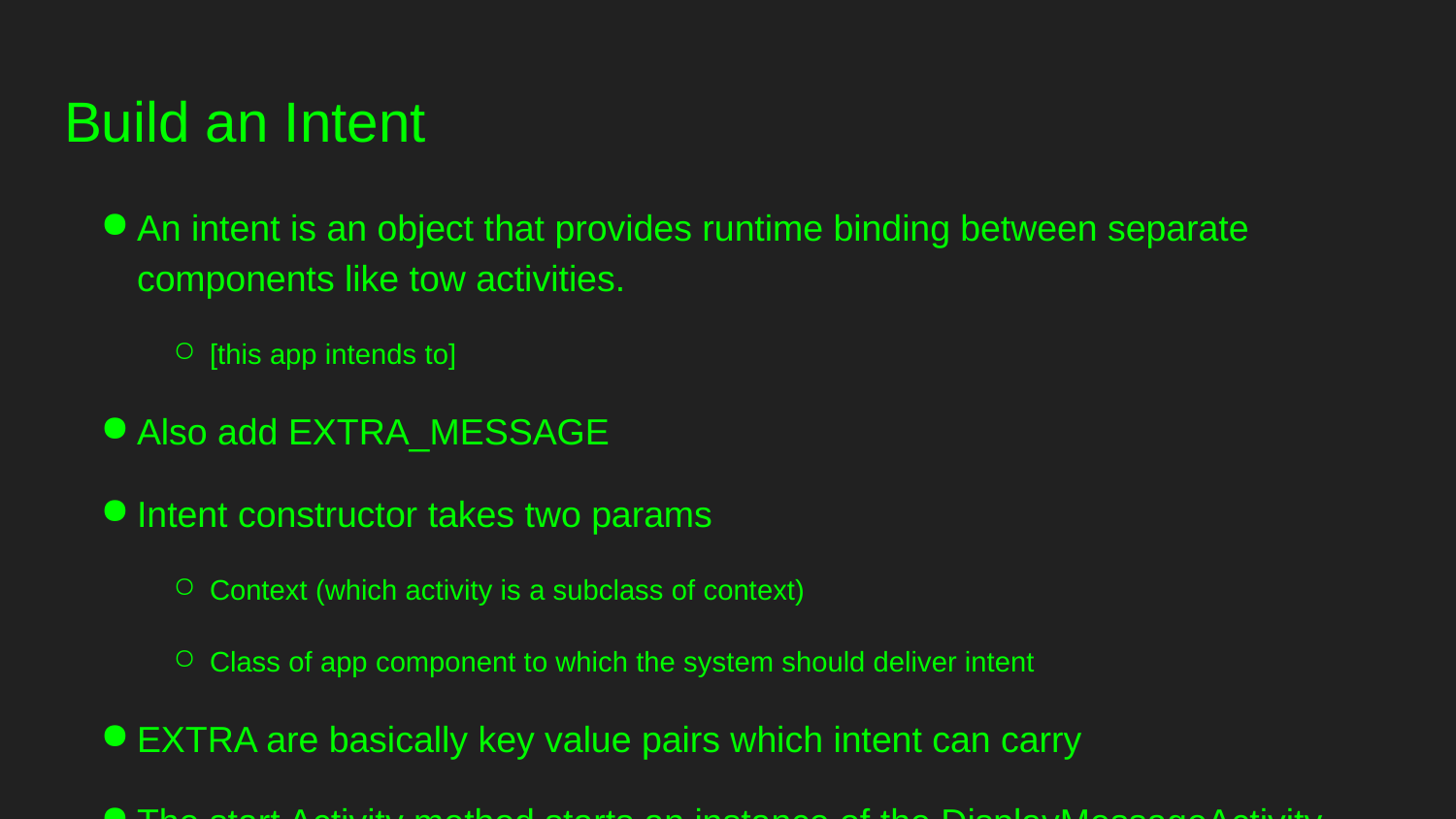

# Build an Intent
An intent is an object that provides runtime binding between separate components like tow activities.
[this app intends to]
Also add EXTRA_MESSAGE
Intent constructor takes two params
Context (which activity is a subclass of context)
Class of app component to which the system should deliver intent
EXTRA are basically key value pairs which intent can carry
The start Activity method starts an instance of the DisplayMessageActivity specified by the intent
Alt-enter will import your needed libraries